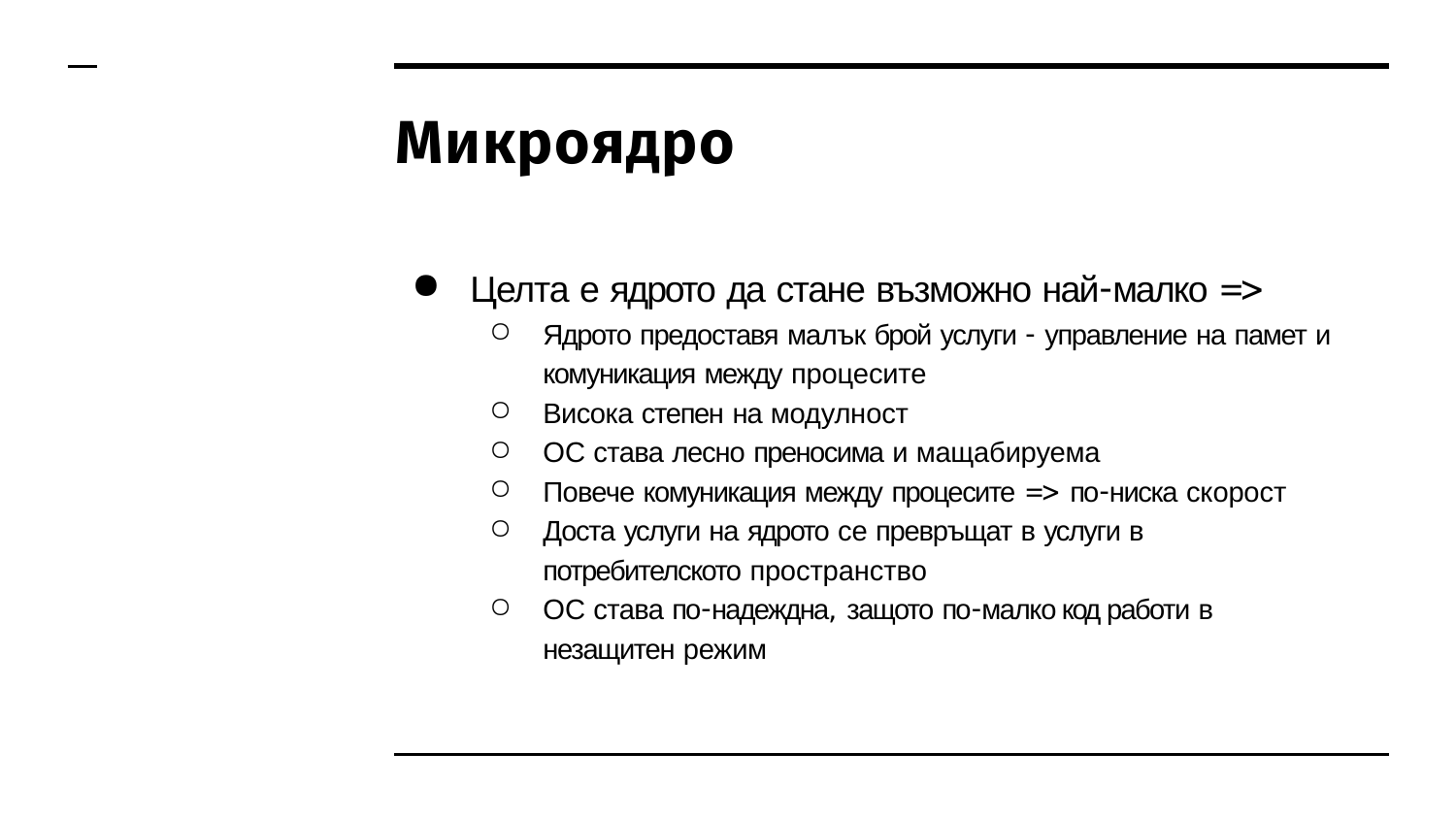

# Микроядро
Целта е ядрото да стане възможно най-малко =>
Ядрото предоставя малък брой услуги - управление на памет и комуникация между процесите
Висока степен на модулност
ОС става лесно преносима и мащабируема
Повече комуникация между процесите => по-ниска скорост
Доста услуги на ядрото се превръщат в услуги в потребителското пространство
ОС става по-надеждна, защото по-малко код работи в незащитен режим